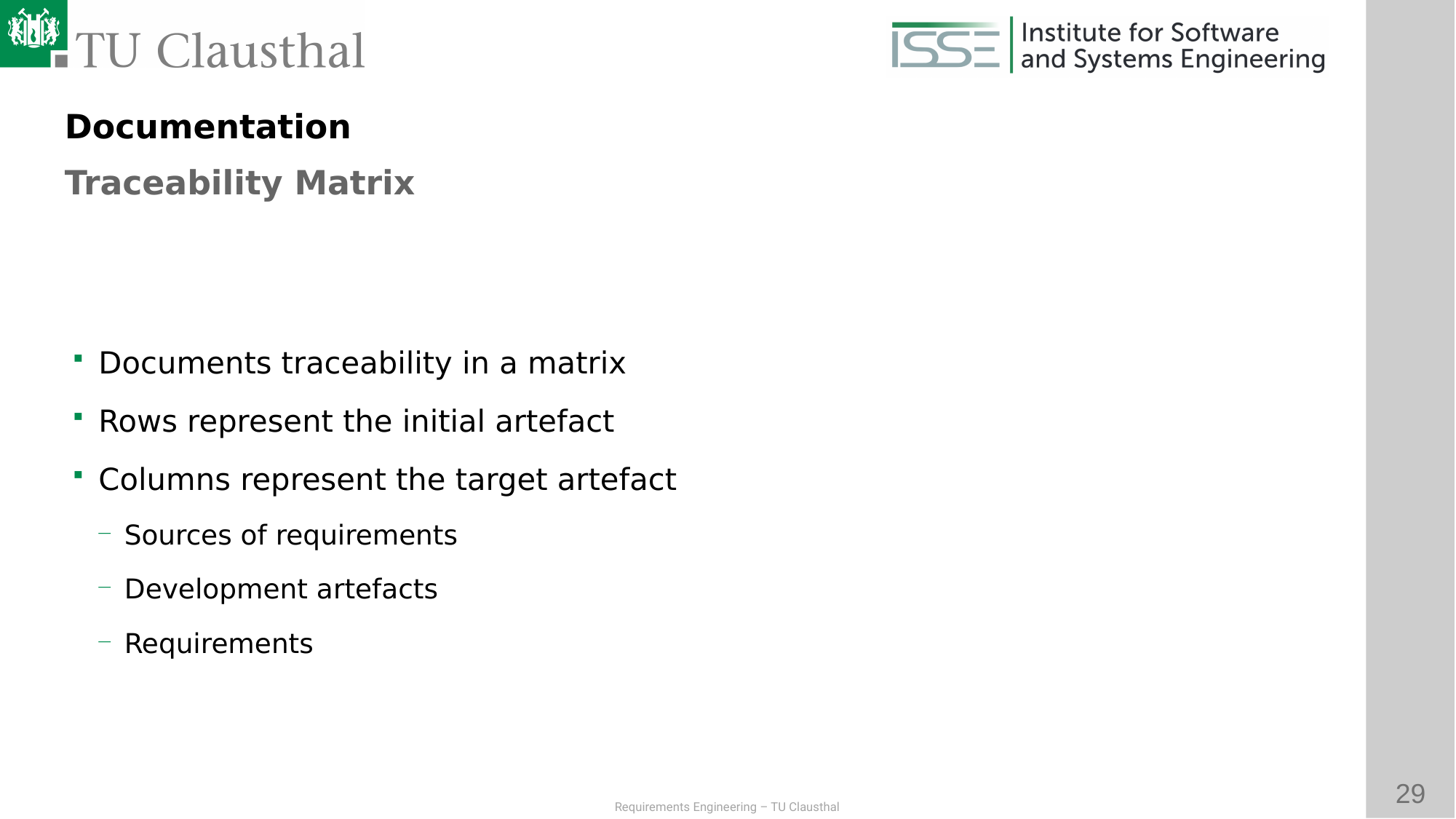

Documentation
Traceability Matrix

# Documents traceability in a matrix
Rows represent the initial artefact
Columns represent the target artefact
Sources of requirements
Development artefacts
Requirements